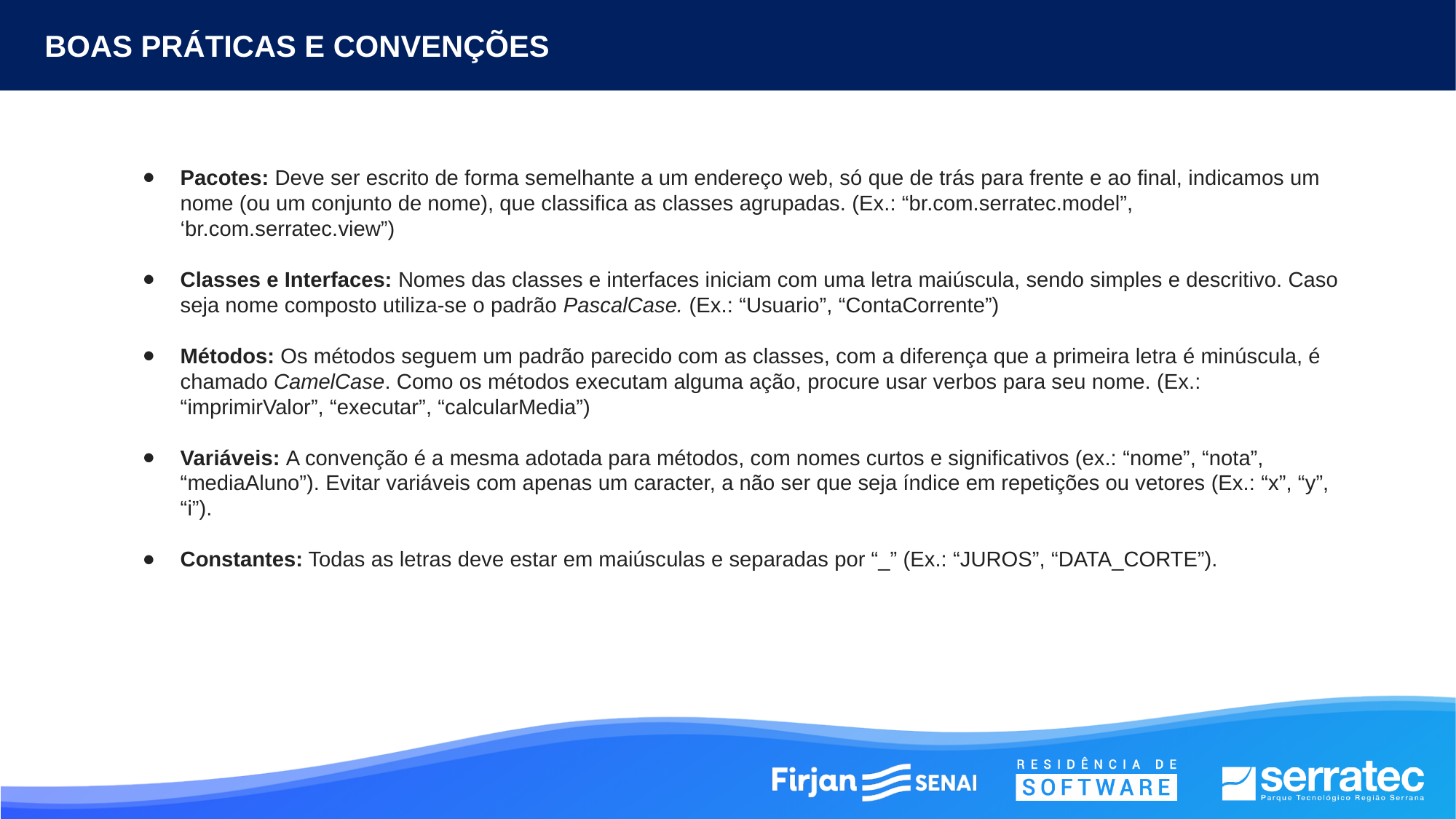

BOAS PRÁTICAS E CONVENÇÕES
Pacotes: Deve ser escrito de forma semelhante a um endereço web, só que de trás para frente e ao final, indicamos um nome (ou um conjunto de nome), que classifica as classes agrupadas. (Ex.: “br.com.serratec.model”, ‘br.com.serratec.view”)

Classes e Interfaces: Nomes das classes e interfaces iniciam com uma letra maiúscula, sendo simples e descritivo. Caso seja nome composto utiliza-se o padrão PascalCase. (Ex.: “Usuario”, “ContaCorrente”)

Métodos: Os métodos seguem um padrão parecido com as classes, com a diferença que a primeira letra é minúscula, é chamado CamelCase. Como os métodos executam alguma ação, procure usar verbos para seu nome. (Ex.: “imprimirValor”, “executar”, “calcularMedia”)

Variáveis: A convenção é a mesma adotada para métodos, com nomes curtos e significativos (ex.: “nome”, “nota”, “mediaAluno”). Evitar variáveis com apenas um caracter, a não ser que seja índice em repetições ou vetores (Ex.: “x”, “y”, “i”).

Constantes: Todas as letras deve estar em maiúsculas e separadas por “_” (Ex.: “JUROS”, “DATA_CORTE”).